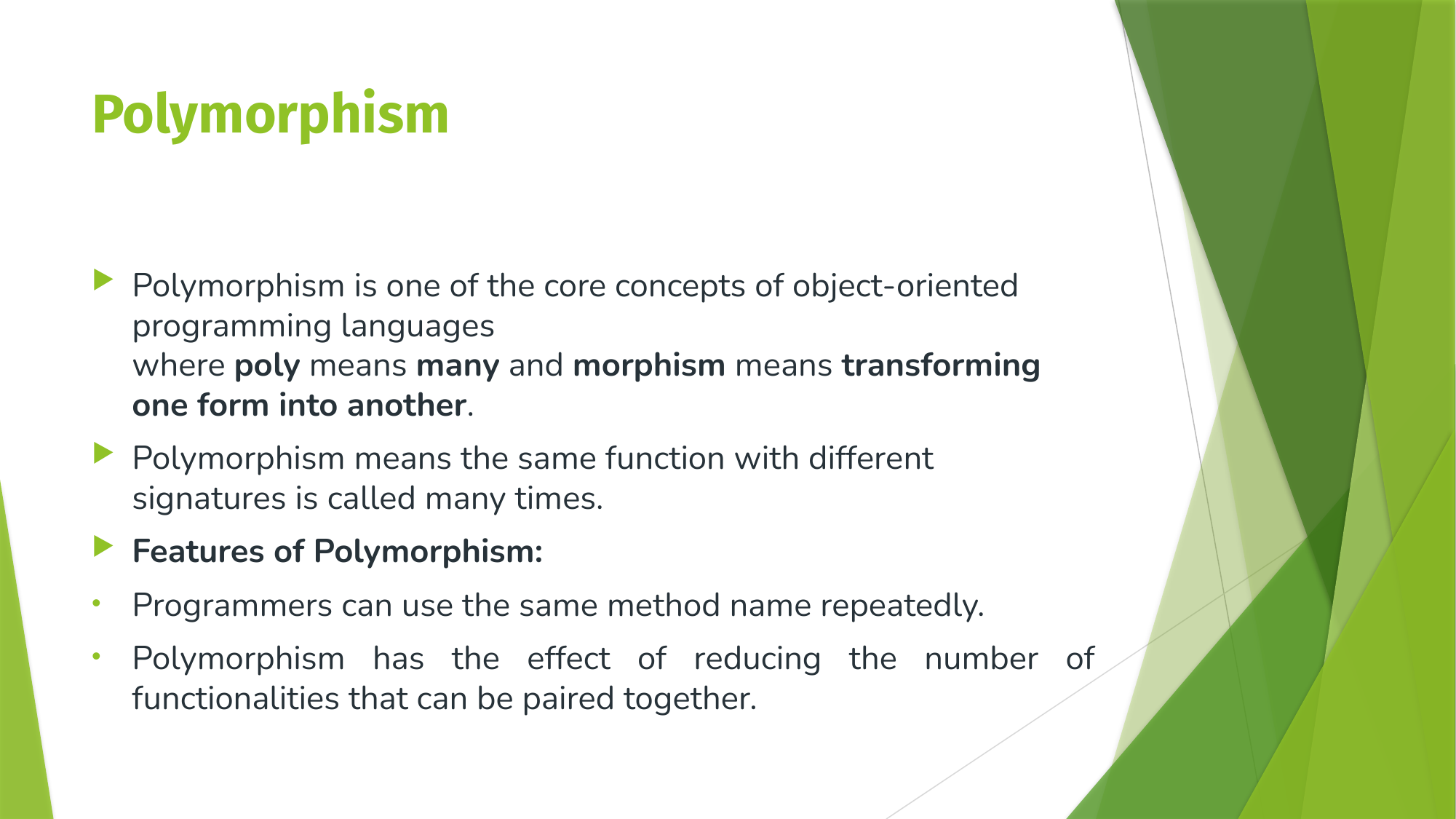

# Polymorphism
Polymorphism is one of the core concepts of object-oriented programming languages where poly means many and morphism means transforming one form into another.
Polymorphism means the same function with different signatures is called many times.
Features of Polymorphism:
Programmers can use the same method name repeatedly.
Polymorphism has the effect of reducing the number of functionalities that can be paired together.